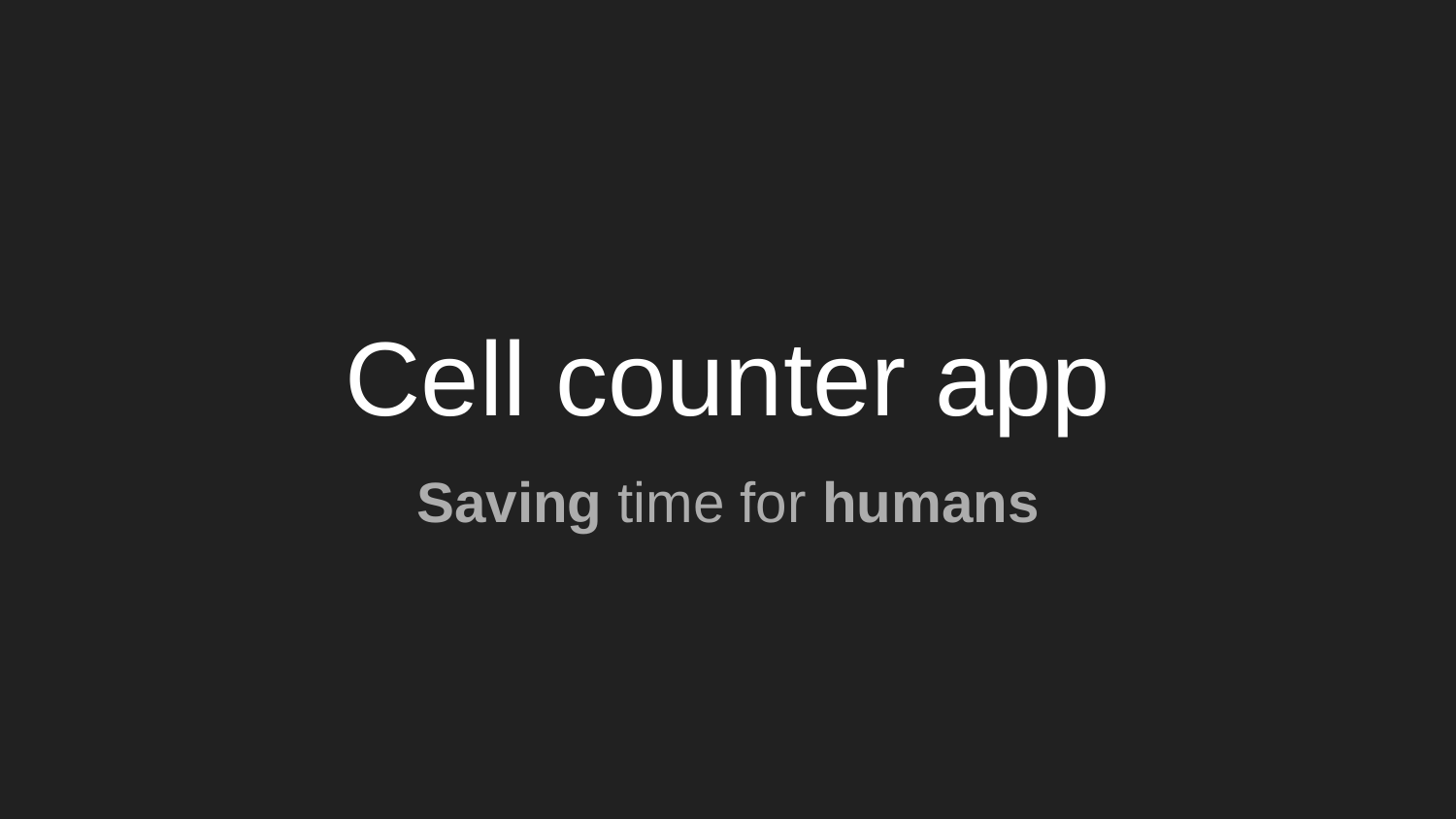

# Cell counter app
Saving time for humans